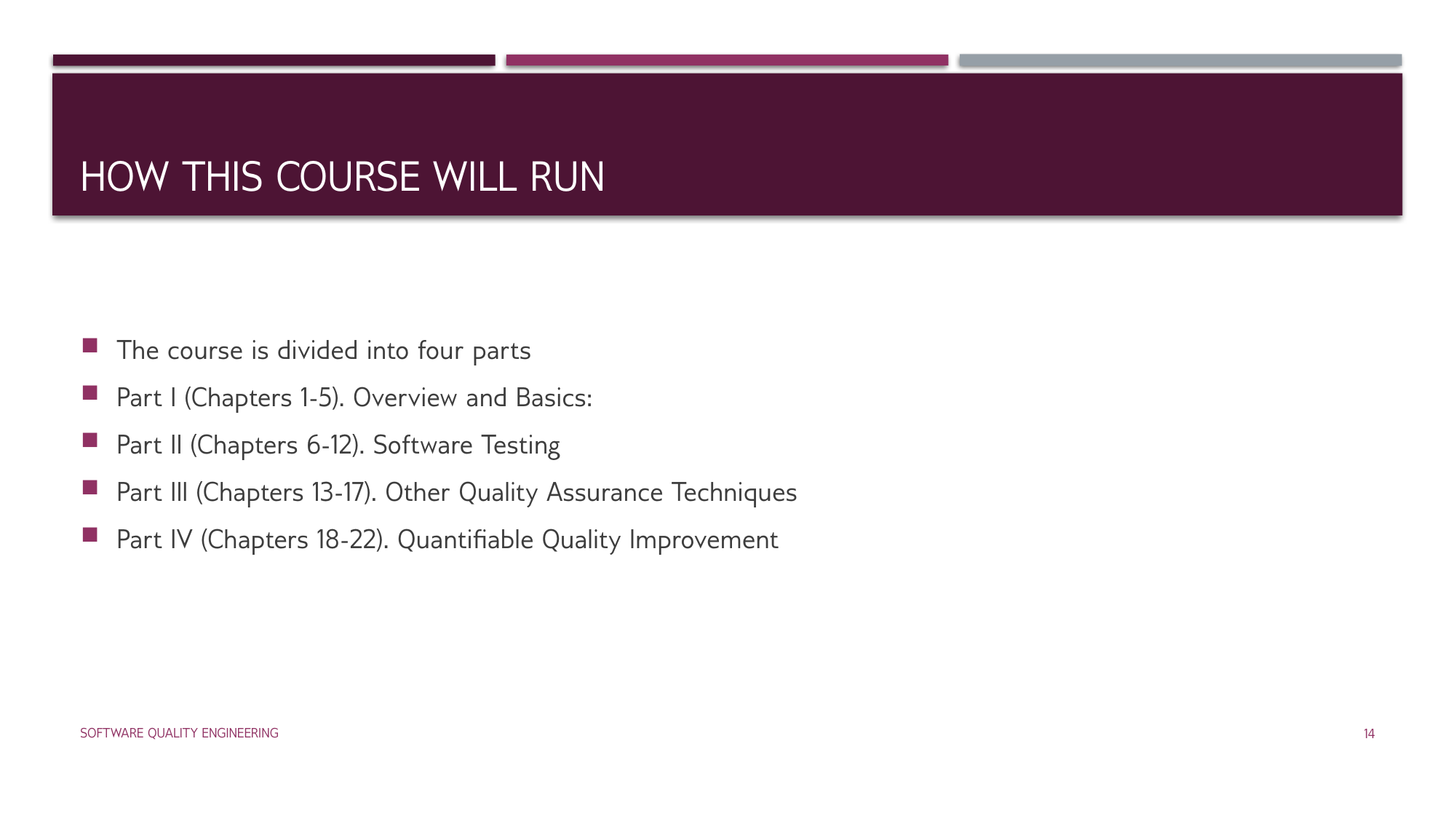

# How this course will run
The course is divided into four parts
Part I (Chapters 1-5). Overview and Basics:
Part II (Chapters 6-12). Software Testing
Part III (Chapters 13-17). Other Quality Assurance Techniques
Part IV (Chapters 18-22). Quantifiable Quality Improvement
Software Quality Engineering
14